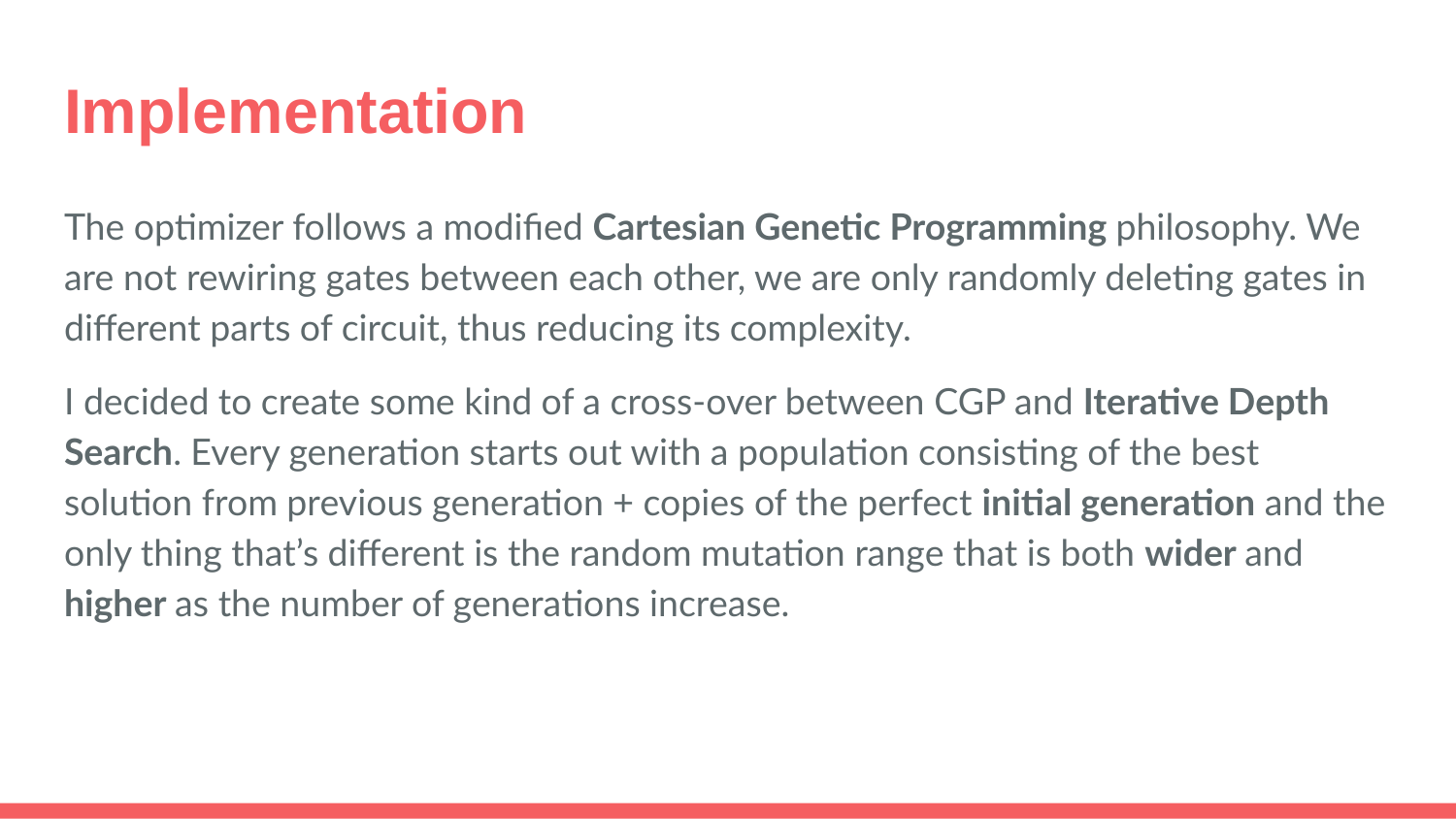

# Implementation
The optimizer follows a modified Cartesian Genetic Programming philosophy. We are not rewiring gates between each other, we are only randomly deleting gates in different parts of circuit, thus reducing its complexity.
I decided to create some kind of a cross-over between CGP and Iterative Depth Search. Every generation starts out with a population consisting of the best solution from previous generation + copies of the perfect initial generation and the only thing that’s different is the random mutation range that is both wider and higher as the number of generations increase.